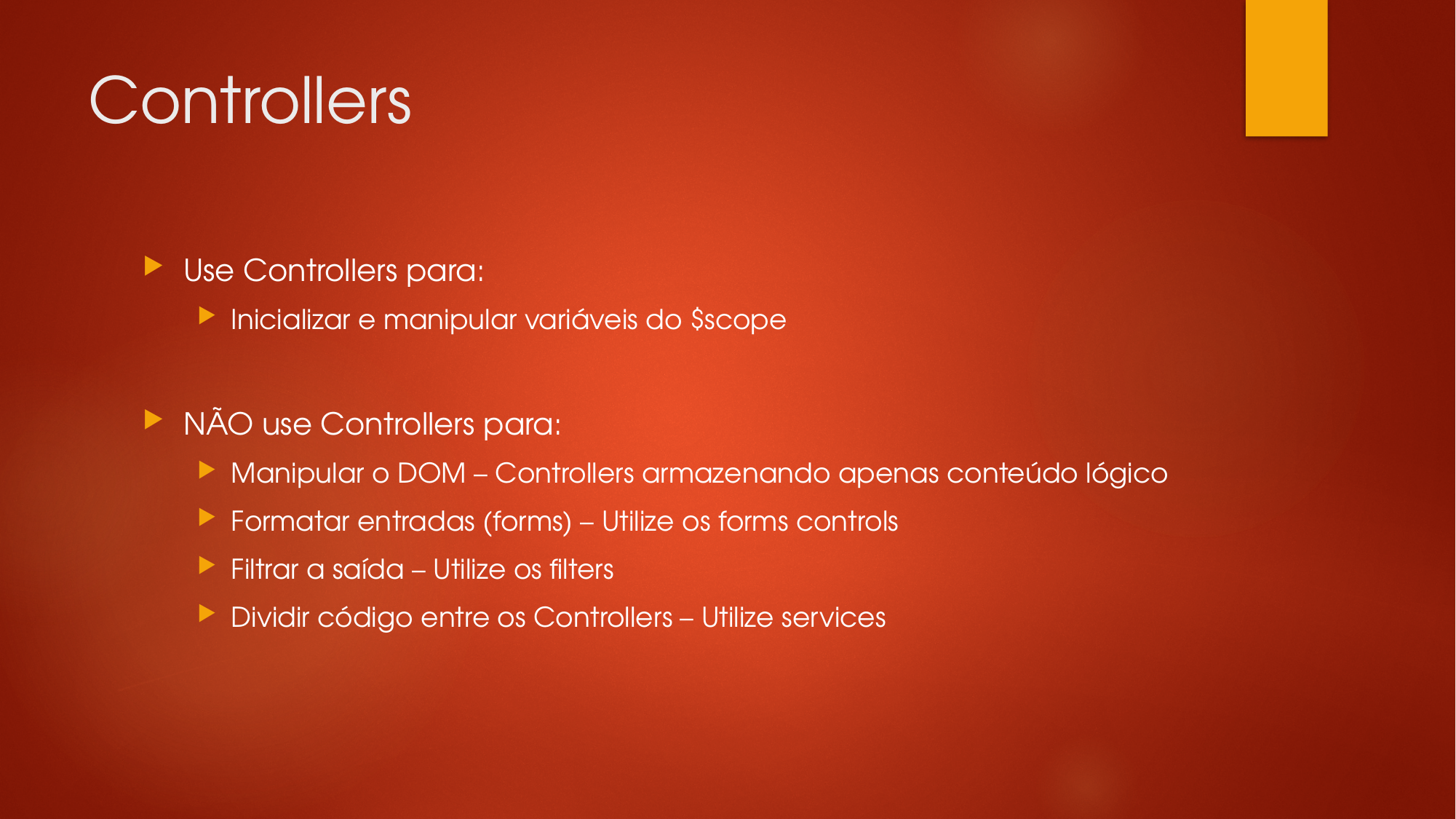

# Controllers
Use Controllers para:
Inicializar e manipular variáveis do $scope

NÃO use Controllers para:
Manipular o DOM – Controllers armazenando apenas conteúdo lógico
Formatar entradas (forms) – Utilize os forms controls
Filtrar a saída – Utilize os filters
Dividir código entre os Controllers – Utilize services